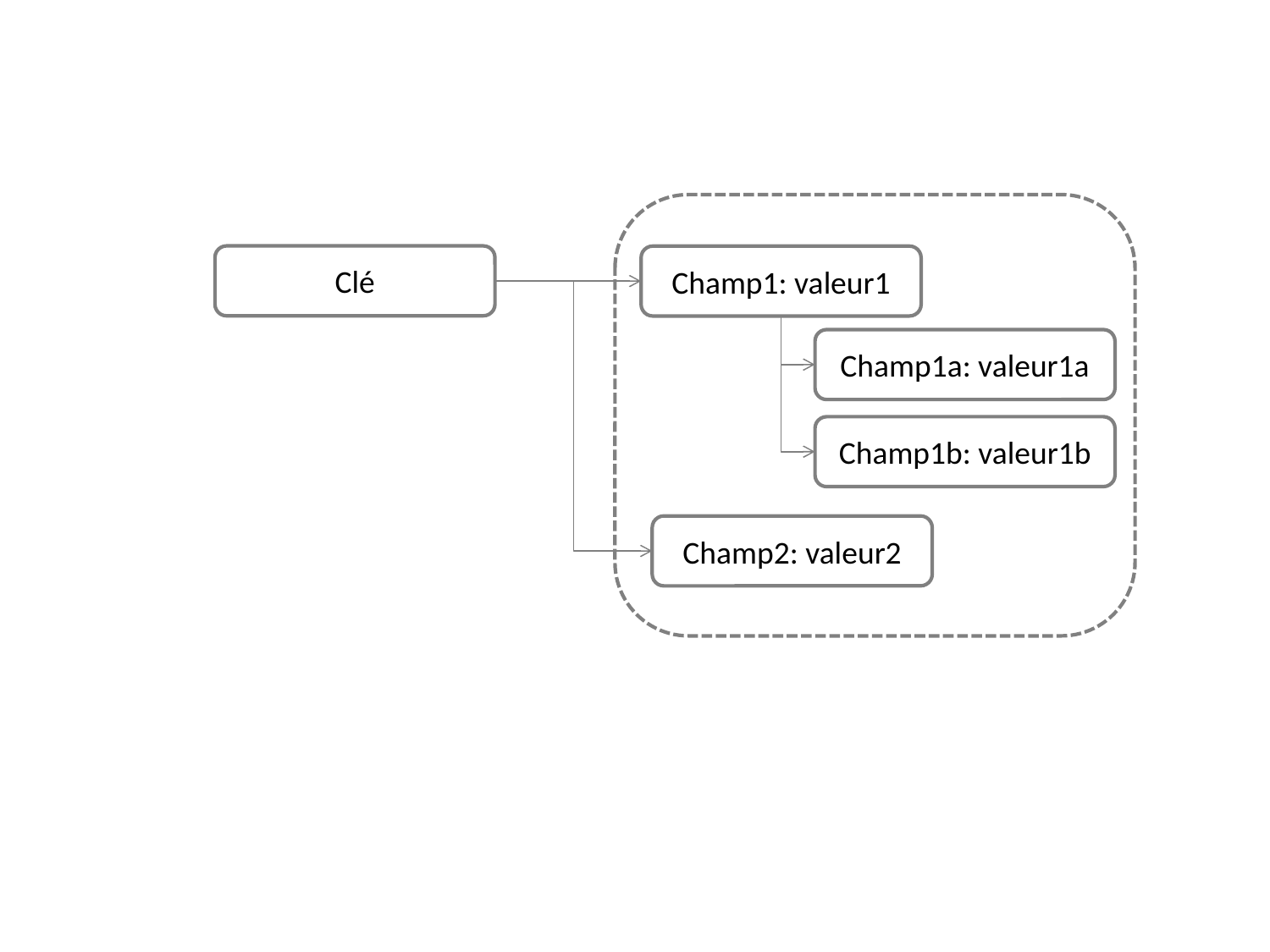

Clé
Champ1: valeur1
Champ1a: valeur1a
Champ1b: valeur1b
Champ2: valeur2